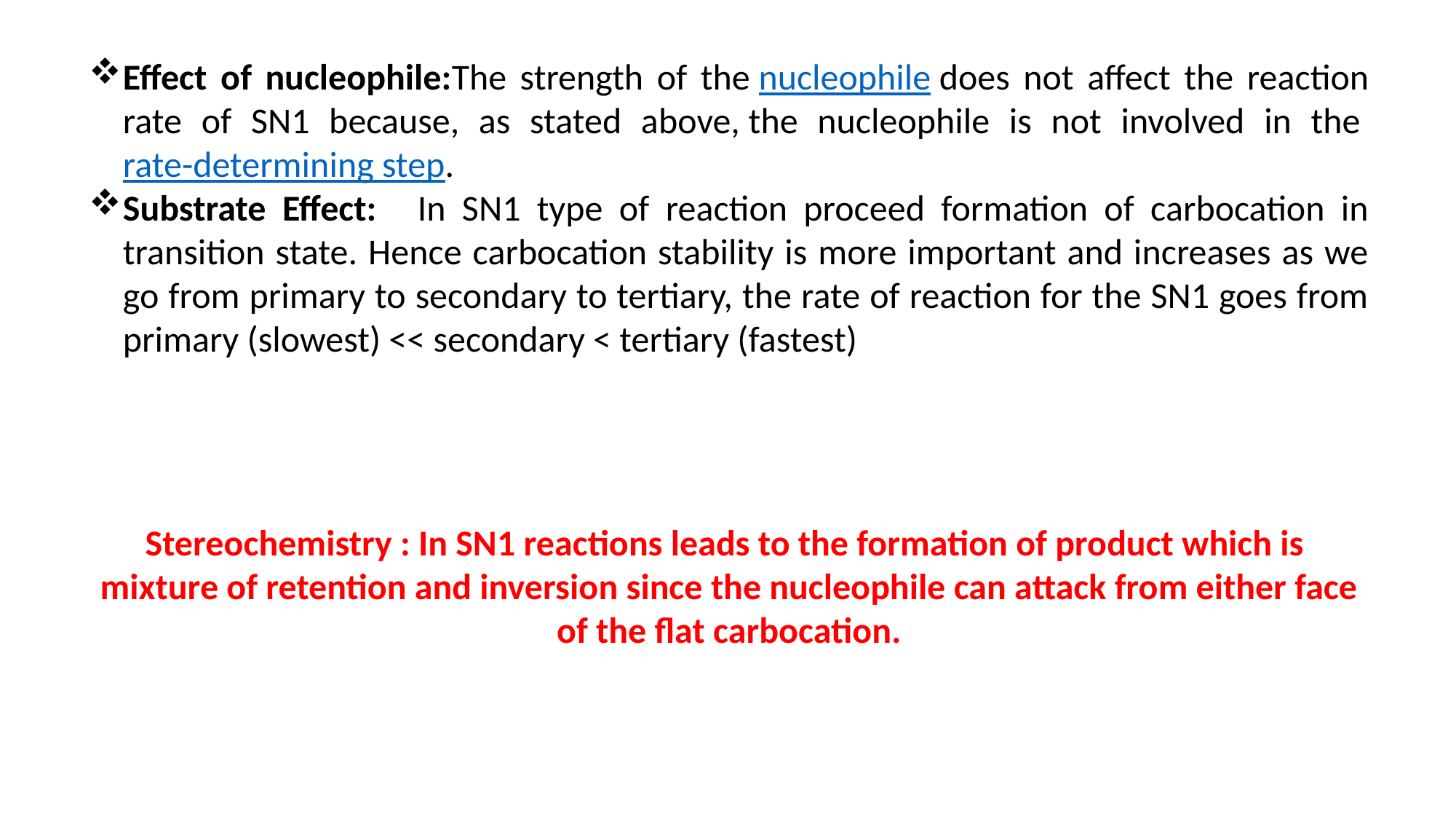

Effect of nucleophile:The strength of the nucleophile does not affect the reaction rate of SN1 because, as stated above, the nucleophile is not involved in the rate-determining step.
Substrate Effect:   In SN1 type of reaction proceed formation of carbocation in transition state. Hence carbocation stability is more important and increases as we go from primary to secondary to tertiary, the rate of reaction for the SN1 goes from primary (slowest) << secondary < tertiary (fastest)

Stereochemistry : In SN1 reactions leads to the formation of product which is  mixture of retention and inversion since the nucleophile can attack from either face of the flat carbocation.